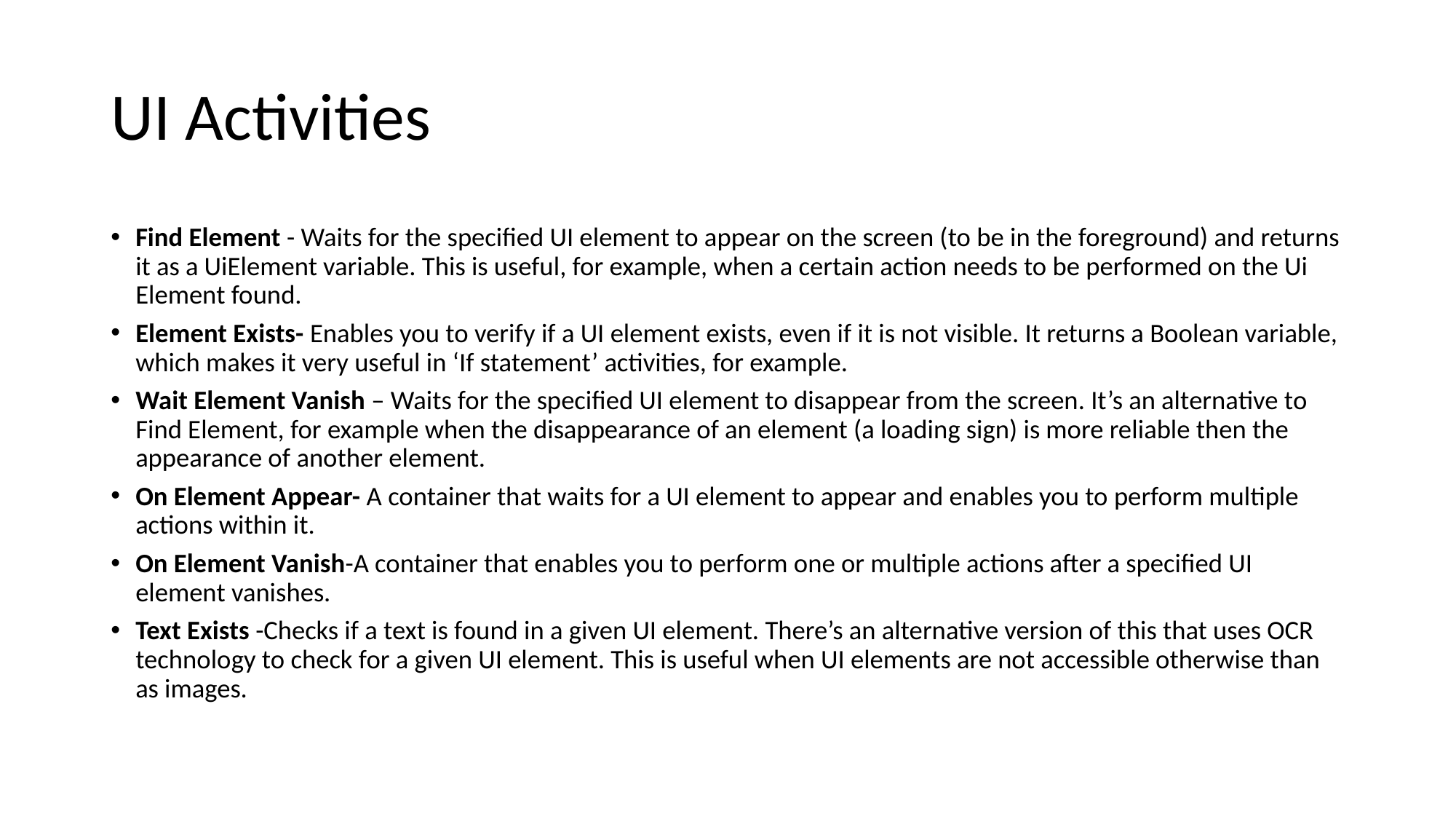

# UI Activities
Find Element - Waits for the specified UI element to appear on the screen (to be in the foreground) and returns it as a UiElement variable. This is useful, for example, when a certain action needs to be performed on the Ui Element found.
Element Exists- Enables you to verify if a UI element exists, even if it is not visible. It returns a Boolean variable, which makes it very useful in ‘If statement’ activities, for example.
Wait Element Vanish – Waits for the specified UI element to disappear from the screen. It’s an alternative to Find Element, for example when the disappearance of an element (a loading sign) is more reliable then the appearance of another element.
On Element Appear- A container that waits for a UI element to appear and enables you to perform multiple actions within it.
On Element Vanish-A container that enables you to perform one or multiple actions after a specified UI element vanishes.
Text Exists -Checks if a text is found in a given UI element. There’s an alternative version of this that uses OCR technology to check for a given UI element. This is useful when UI elements are not accessible otherwise than as images.